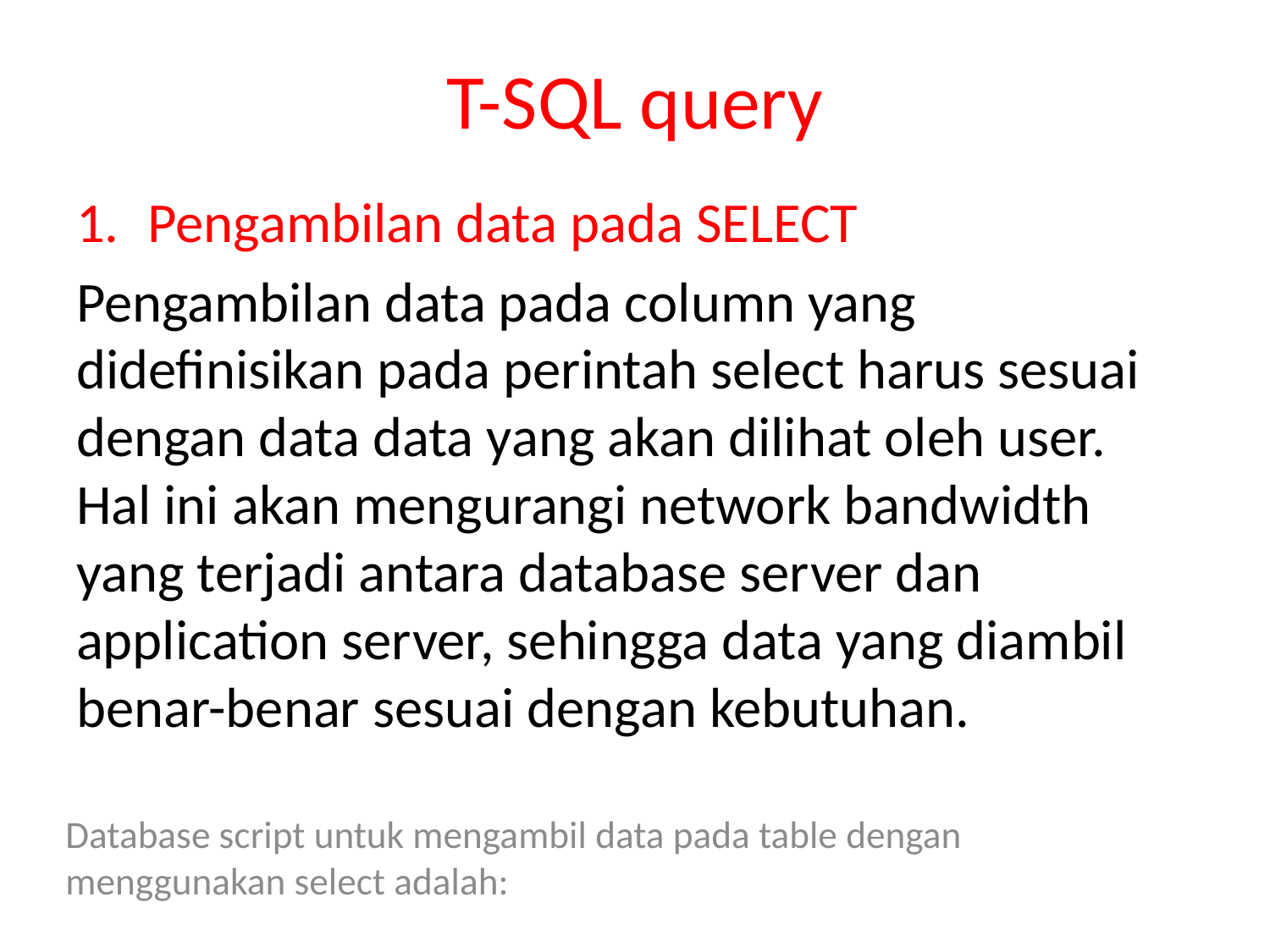

# T-SQL query
Pengambilan data pada SELECT
Pengambilan data pada column yang didefinisikan pada perintah select harus sesuai dengan data data yang akan dilihat oleh user. Hal ini akan mengurangi network bandwidth yang terjadi antara database server dan application server, sehingga data yang diambil benar-benar sesuai dengan kebutuhan.
Database script untuk mengambil data pada table dengan menggunakan select adalah: